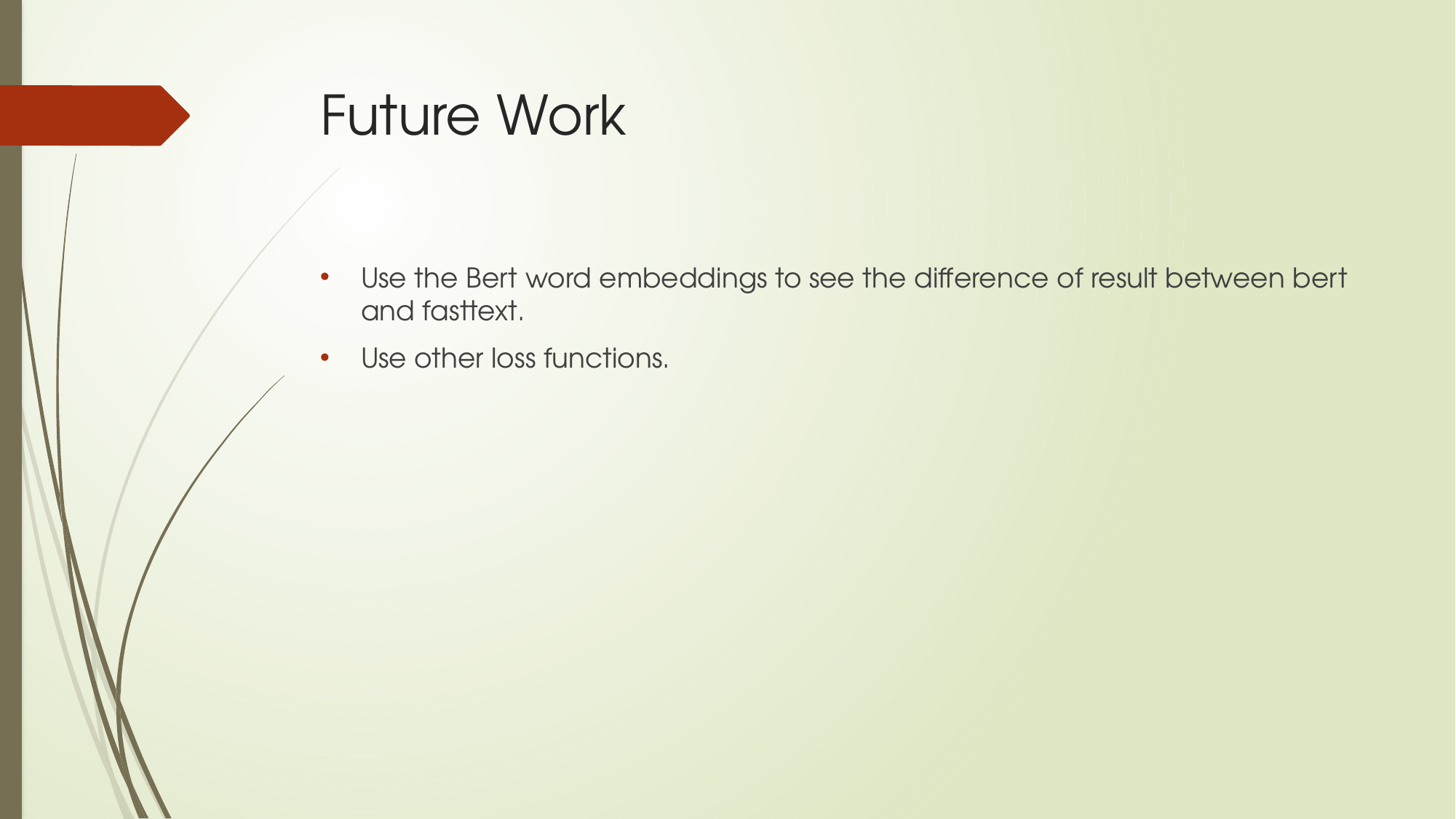

# Future Work
Use the Bert word embeddings to see the difference of result between bert and fasttext.
Use other loss functions.